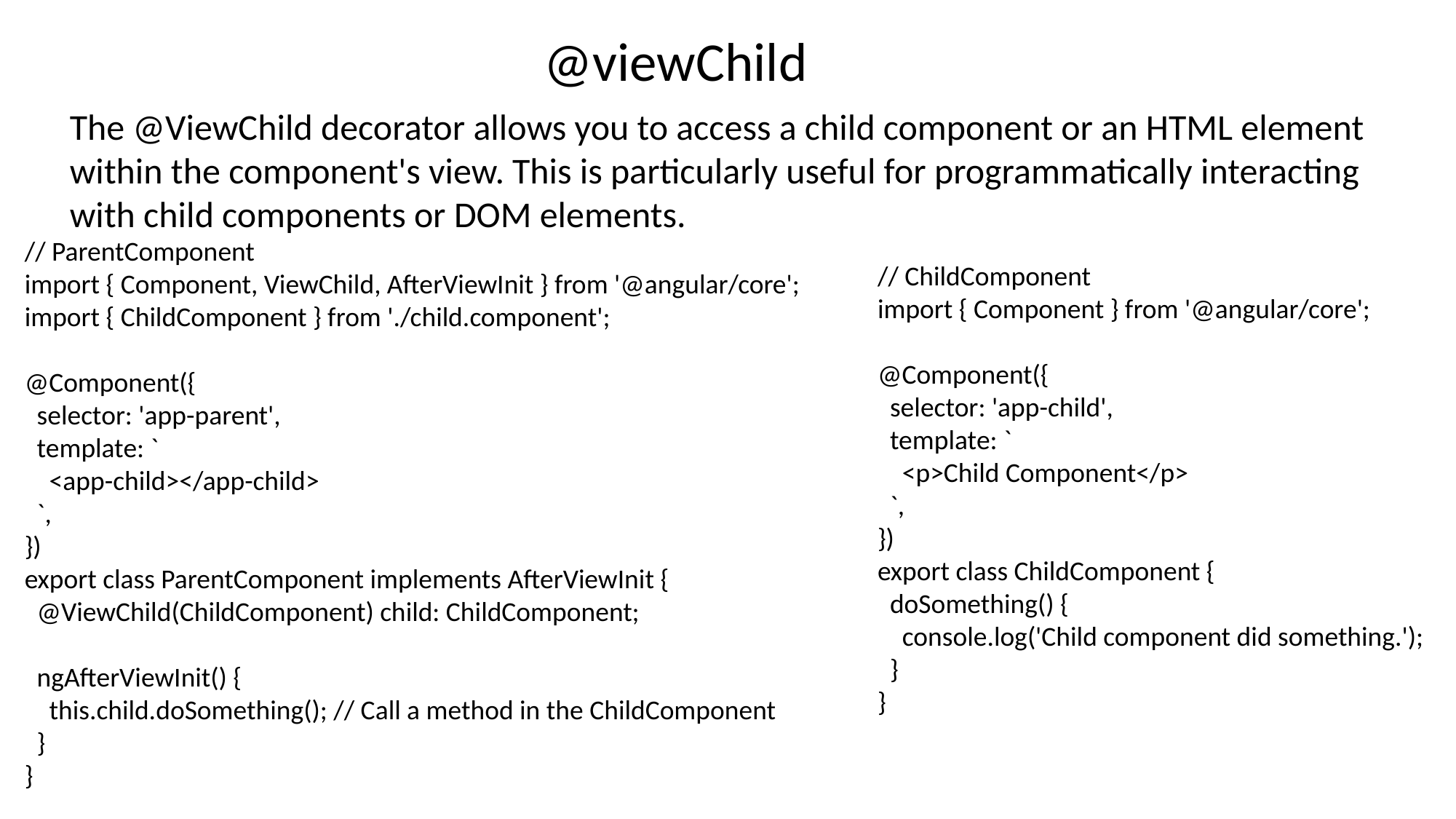

@viewChild
The @ViewChild decorator allows you to access a child component or an HTML element within the component's view. This is particularly useful for programmatically interacting with child components or DOM elements.
// ParentComponent
import { Component, ViewChild, AfterViewInit } from '@angular/core';
import { ChildComponent } from './child.component';

@Component({
  selector: 'app-parent',
  template: `
    <app-child></app-child>
  `,
})
export class ParentComponent implements AfterViewInit {
  @ViewChild(ChildComponent) child: ChildComponent;

  ngAfterViewInit() {
    this.child.doSomething(); // Call a method in the ChildComponent
  }
}

// ChildComponent
import { Component } from '@angular/core';

@Component({
  selector: 'app-child',
  template: `
    <p>Child Component</p>
  `,
})
export class ChildComponent {
  doSomething() {
    console.log('Child component did something.');
  }
}